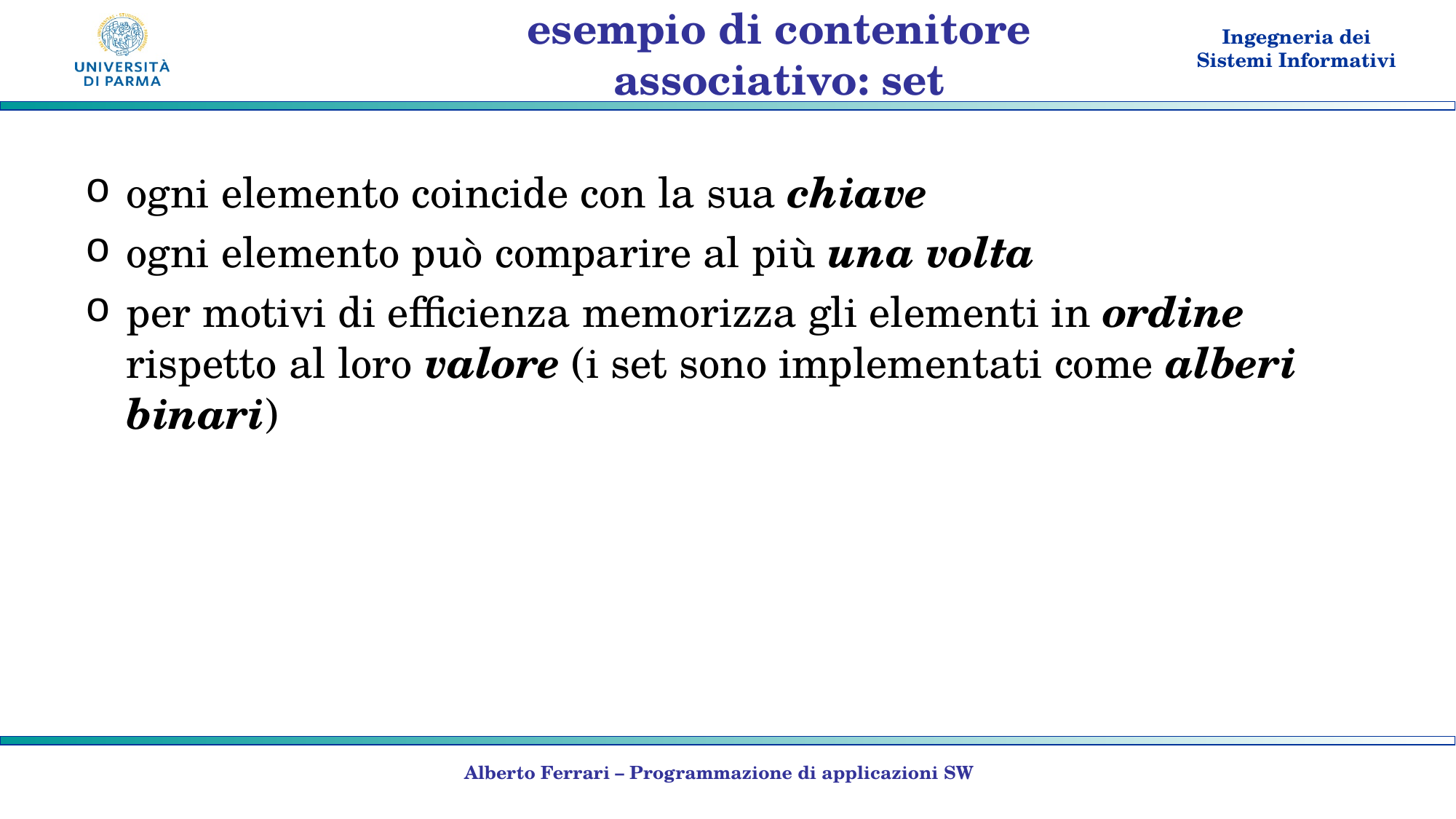

# esempio di contenitore associativo: set
ogni elemento coincide con la sua chiave
ogni elemento può comparire al più una volta
per motivi di efficienza memorizza gli elementi in ordine rispetto al loro valore (i set sono implementati come alberi binari)

Alberto Ferrari – Programmazione di applicazioni SW